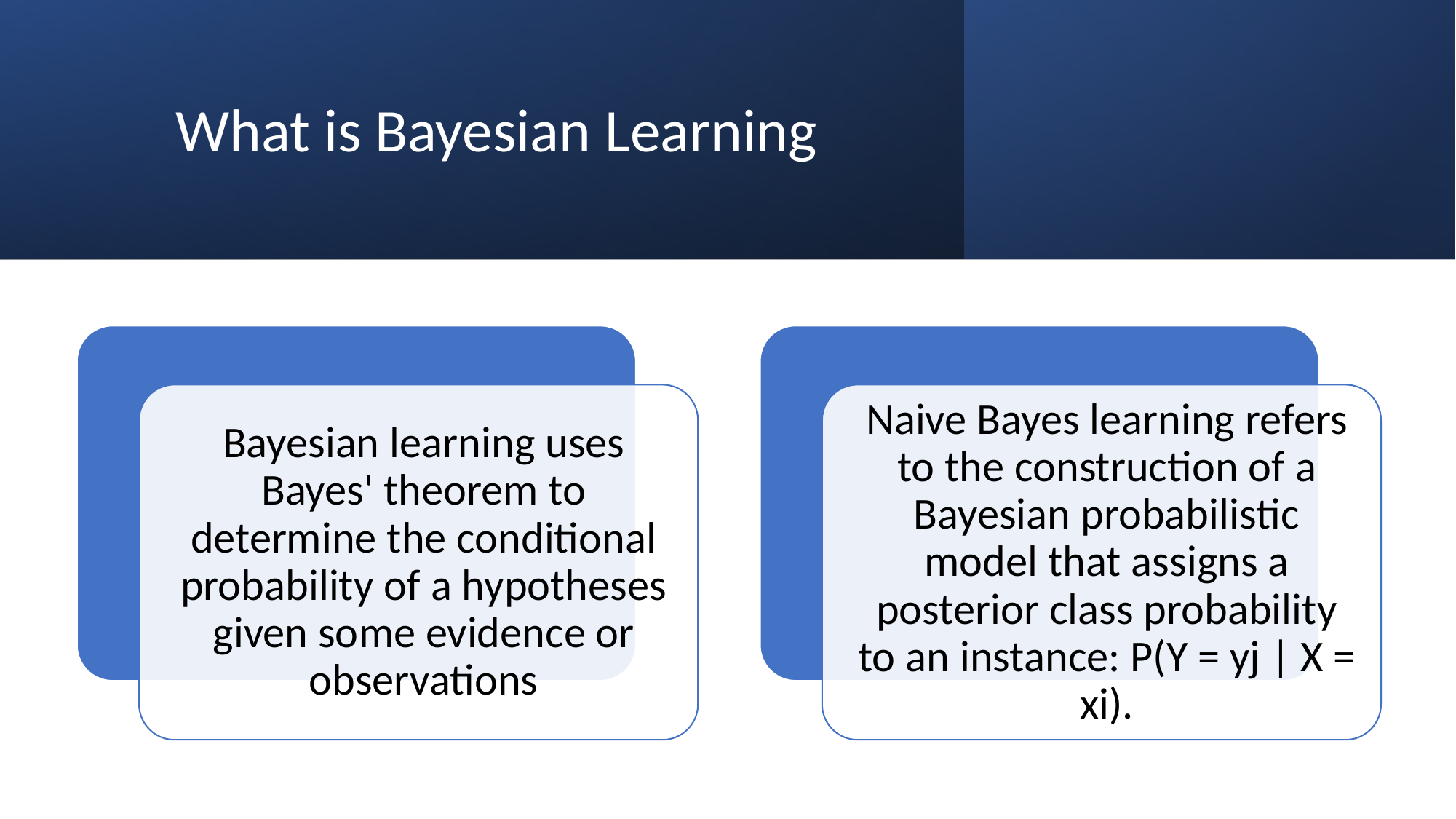

# What is Bayesian Learning
Bayesian learning uses Bayes' theorem to determine the conditional probability of a hypotheses given some evidence or observations
Naive Bayes learning refers to the construction of a Bayesian probabilistic model that assigns a posterior class probability to an instance: P(Y = yj | X = xi).